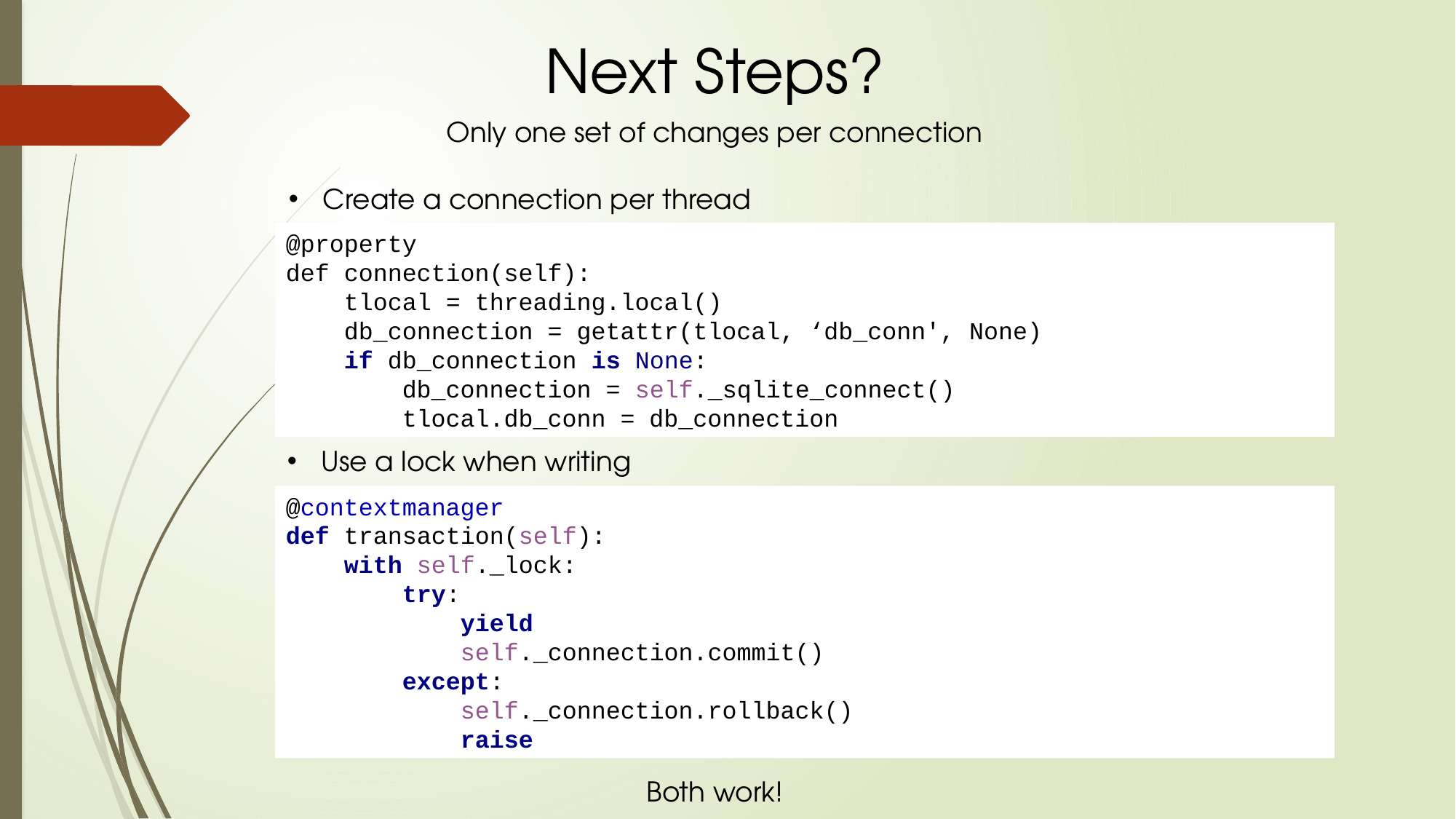

Next Steps?

Only one set of changes per connection
Create a connection per thread

@property
def connection(self):
    tlocal = threading.local()
    db_connection = getattr(tlocal, ‘db_conn', None)
    if db_connection is None:
        db_connection = self._sqlite_connect()
        tlocal.db_conn = db_connection
Use a lock when writing
@contextmanager
def transaction(self):
    with self._lock:
        try:
            yield
            self._connection.commit()
        except:
            self._connection.rollback()
            raise
Both work!